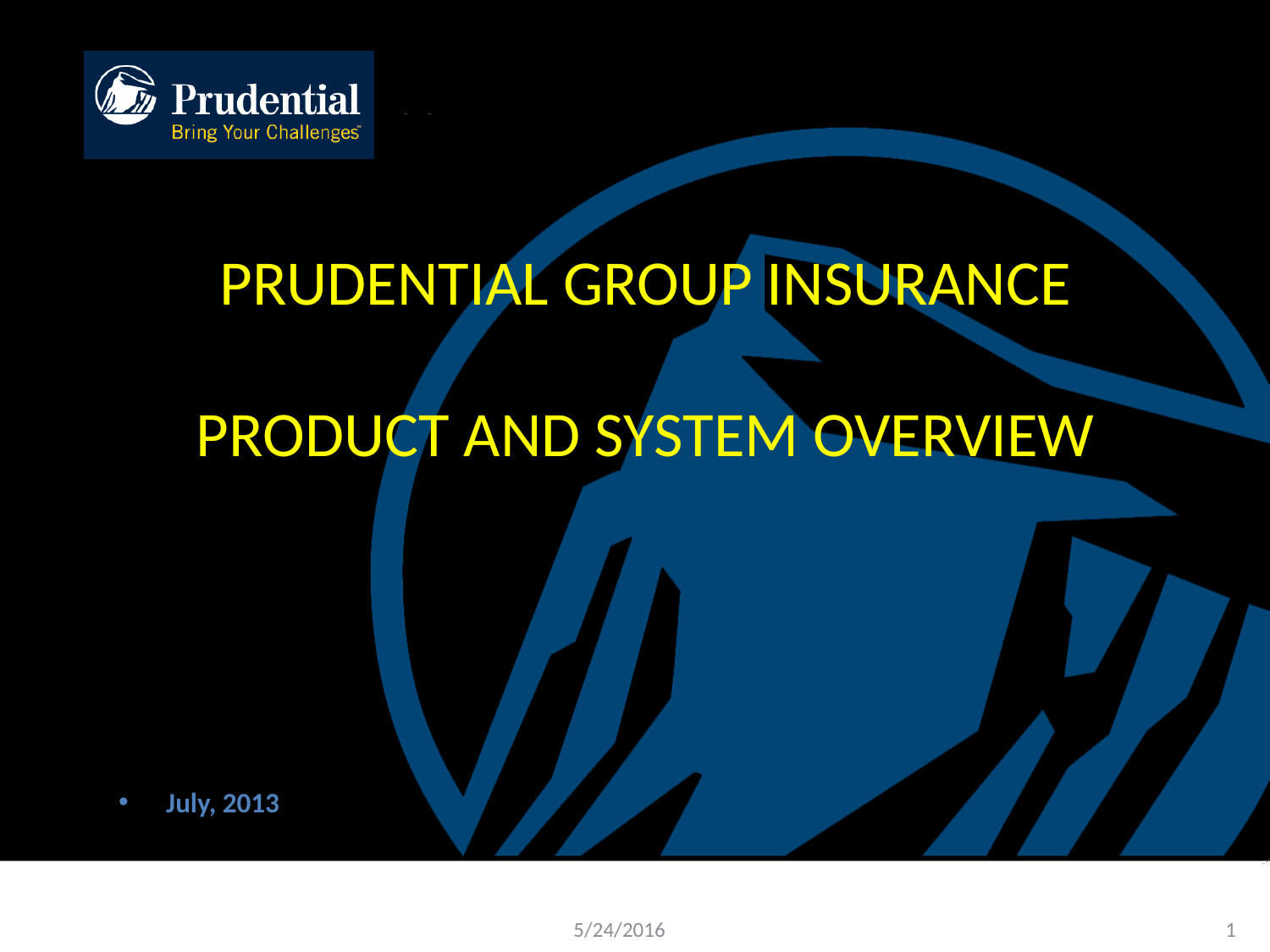

# Prudential Group Insurance Product and system overview
July, 2013

5/24/2016
1